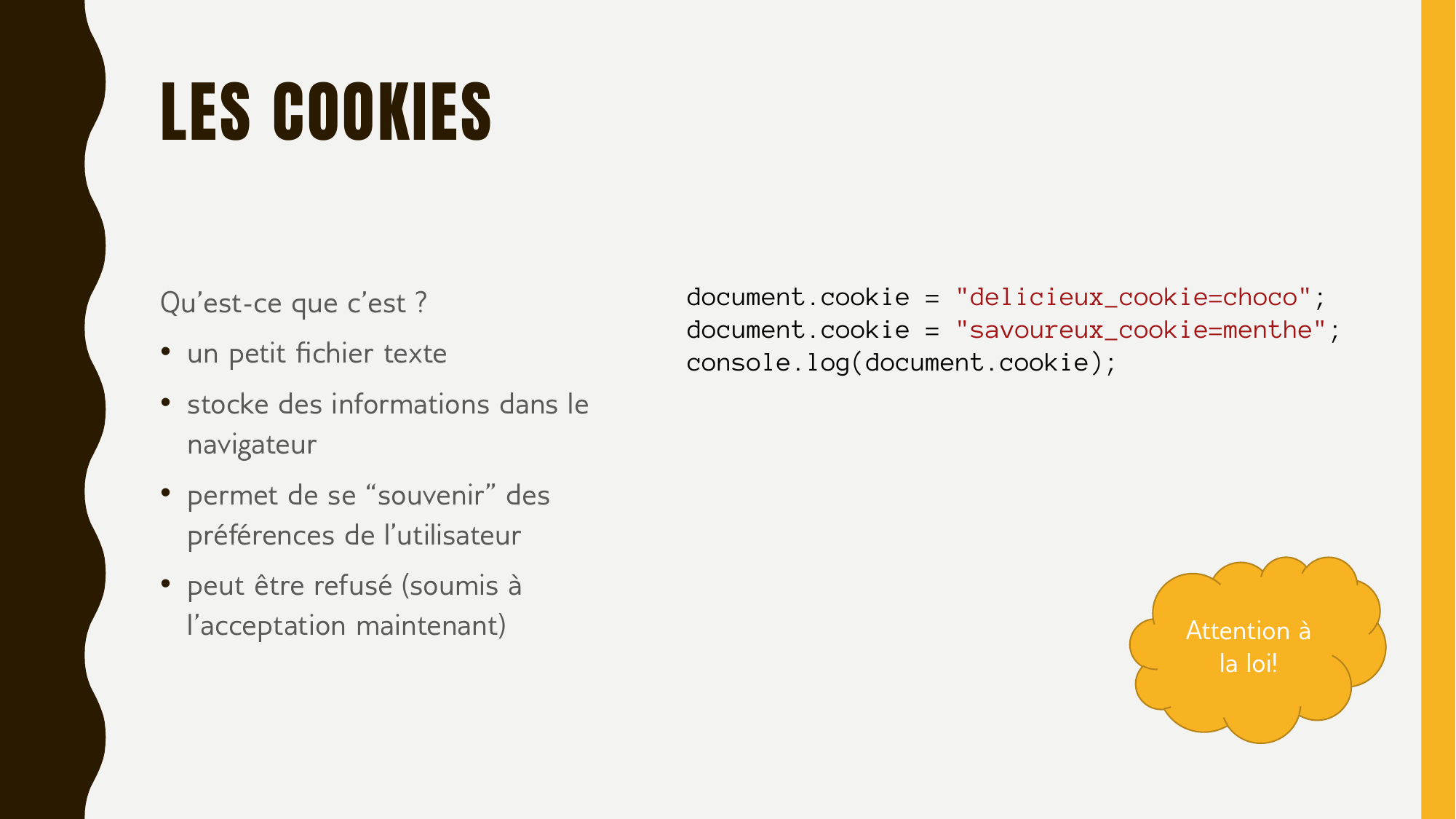

# Les cookies
Qu’est-ce que c’est ?
un petit fichier texte
stocke des informations dans le navigateur
permet de se “souvenir” des préférences de l’utilisateur
peut être refusé (soumis à l’acceptation maintenant)

document.cookie = "delicieux_cookie=choco";
document.cookie = "savoureux_cookie=menthe";
console.log(document.cookie);
Attention à la loi!